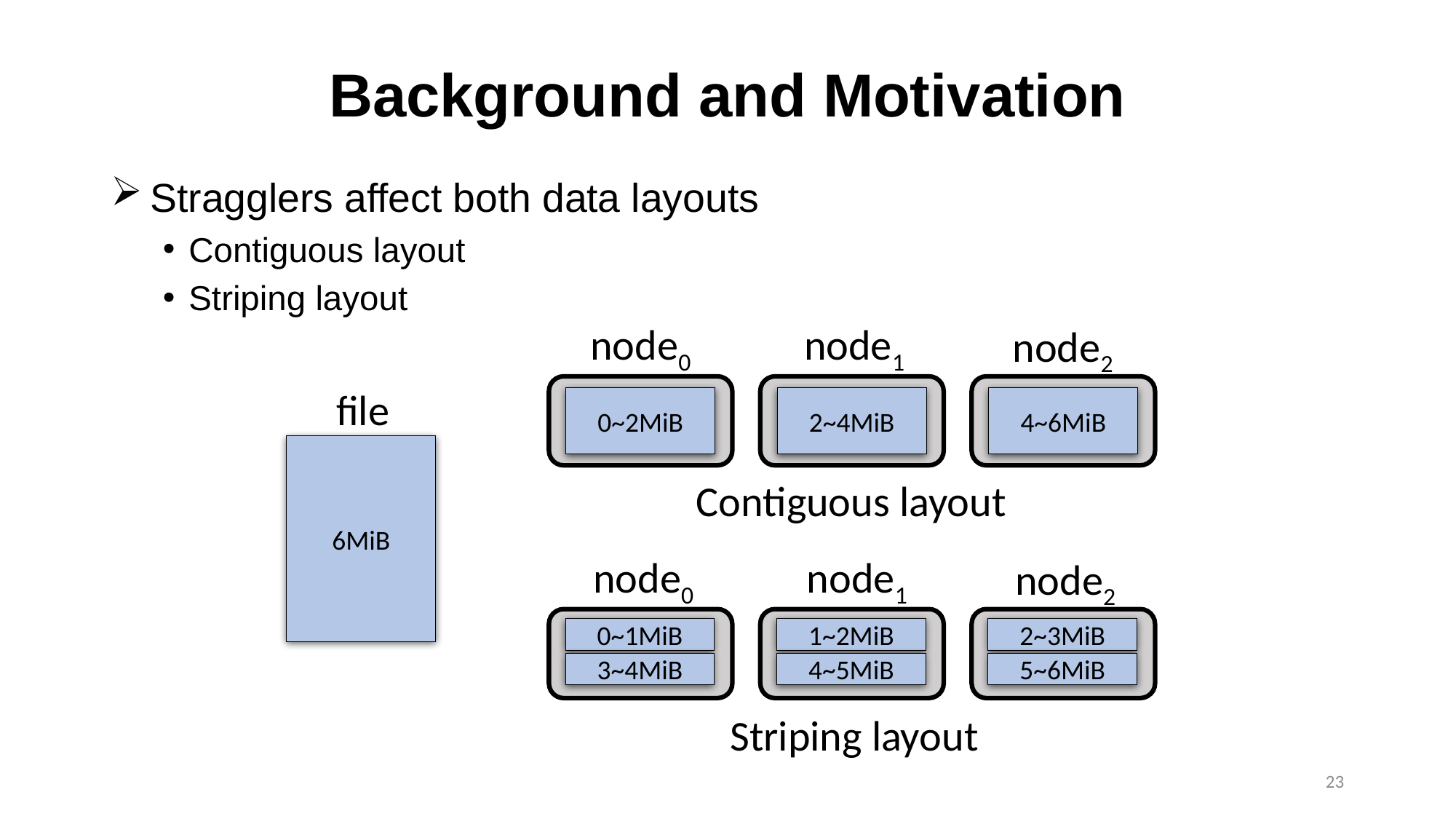

# Background and Motivation
Stragglers affect both data layouts
Contiguous layout
Striping layout
node0
node1
node2

2~4MiB

4~6MiB

0~2MiB
file
6MiB
Contiguous layout
node0
node1
node2

0~1MiB
3~4MiB

1~2MiB
4~5MiB

2~3MiB
5~6MiB
Striping layout
23